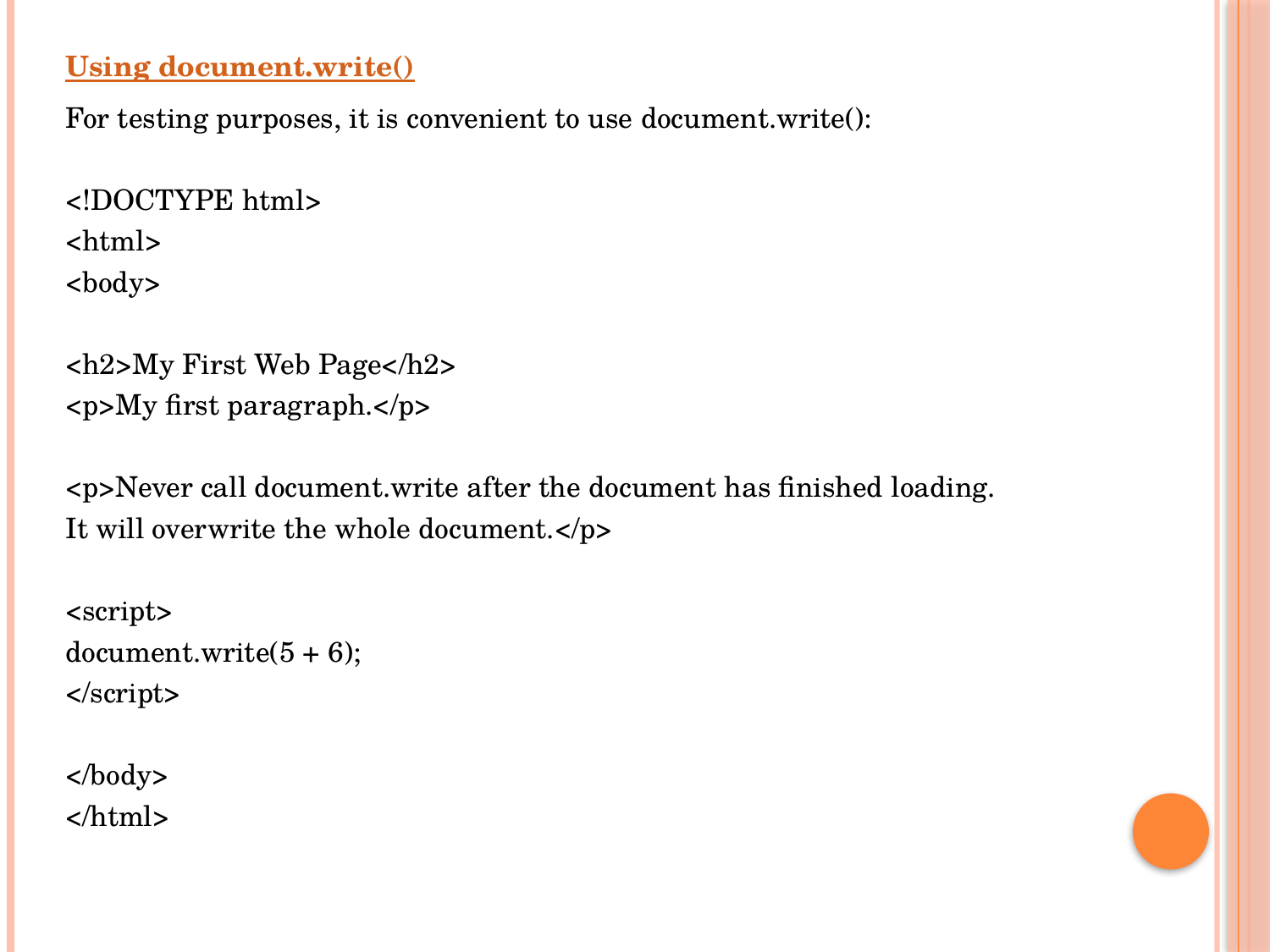

Using document.write()
For testing purposes, it is convenient to use document.write():

<!DOCTYPE html>
<html>
<body>

<h2>My First Web Page</h2>
<p>My first paragraph.</p>

<p>Never call document.write after the document has finished loading.
It will overwrite the whole document.</p>

<script>
document.write(5 + 6);
</script>

</body>
</html>